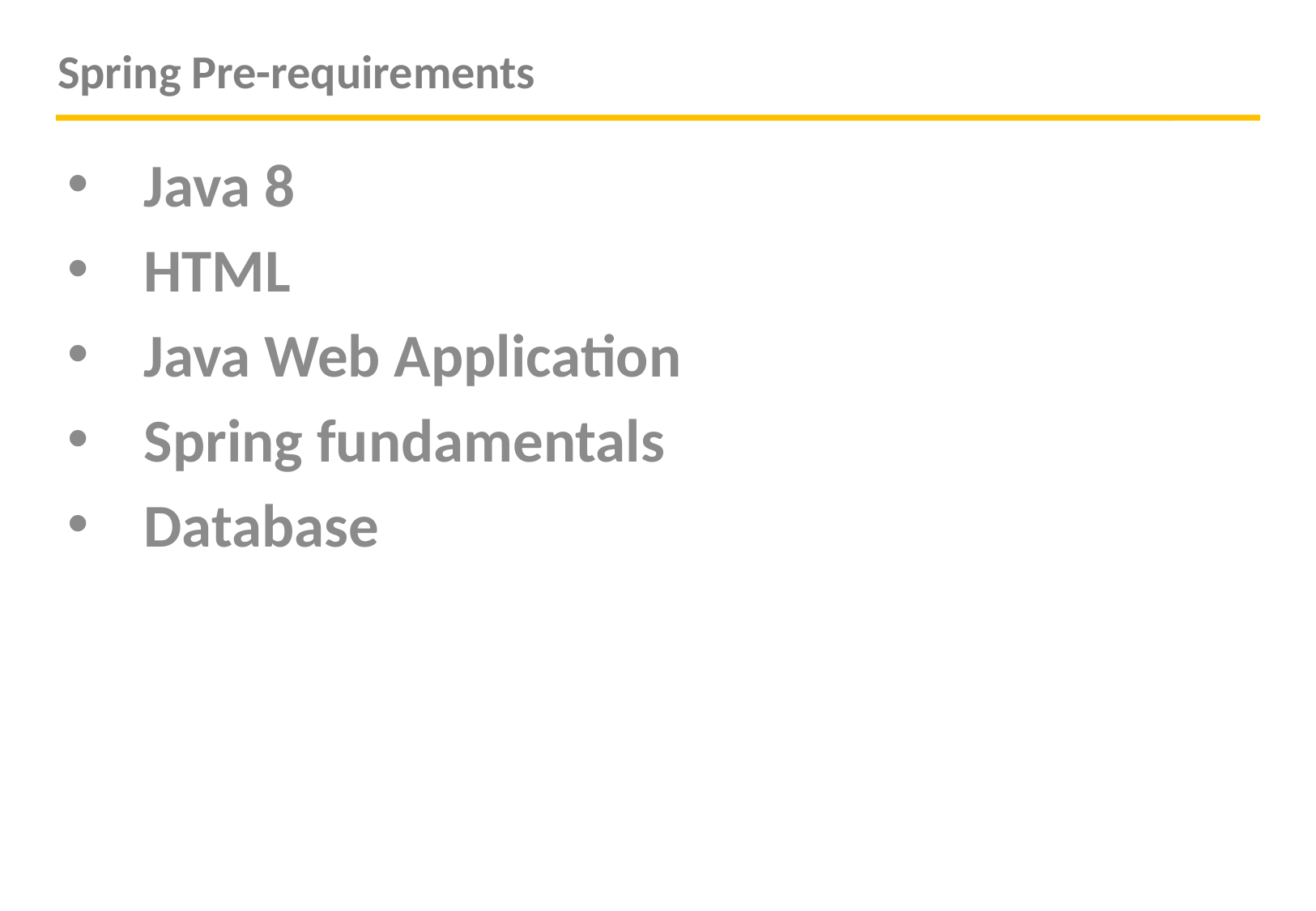

# Spring Pre-requirements

Java 8
HTML
Java Web Application
Spring fundamentals
Database

6